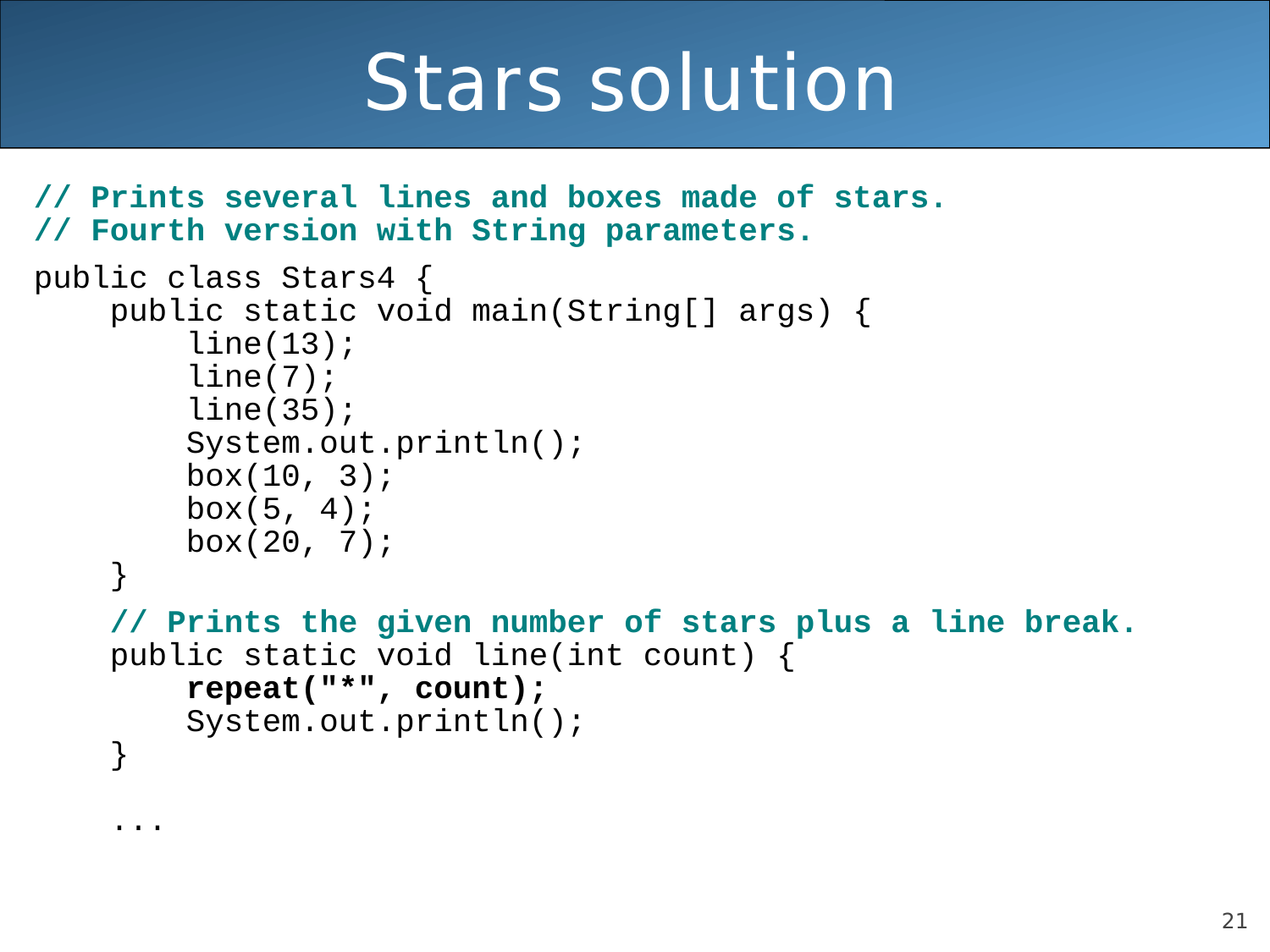

# Stars solution
// Prints several lines and boxes made of stars.
// Fourth version with String parameters.

public class Stars4 {
    public static void main(String[] args) {
        line(13);
        line(7);
        line(35);
        System.out.println();
        box(10, 3);
        box(5, 4);
        box(20, 7);
    }

    // Prints the given number of stars plus a line break.
    public static void line(int count) {
        repeat("*", count);
        System.out.println();
    }

    ...